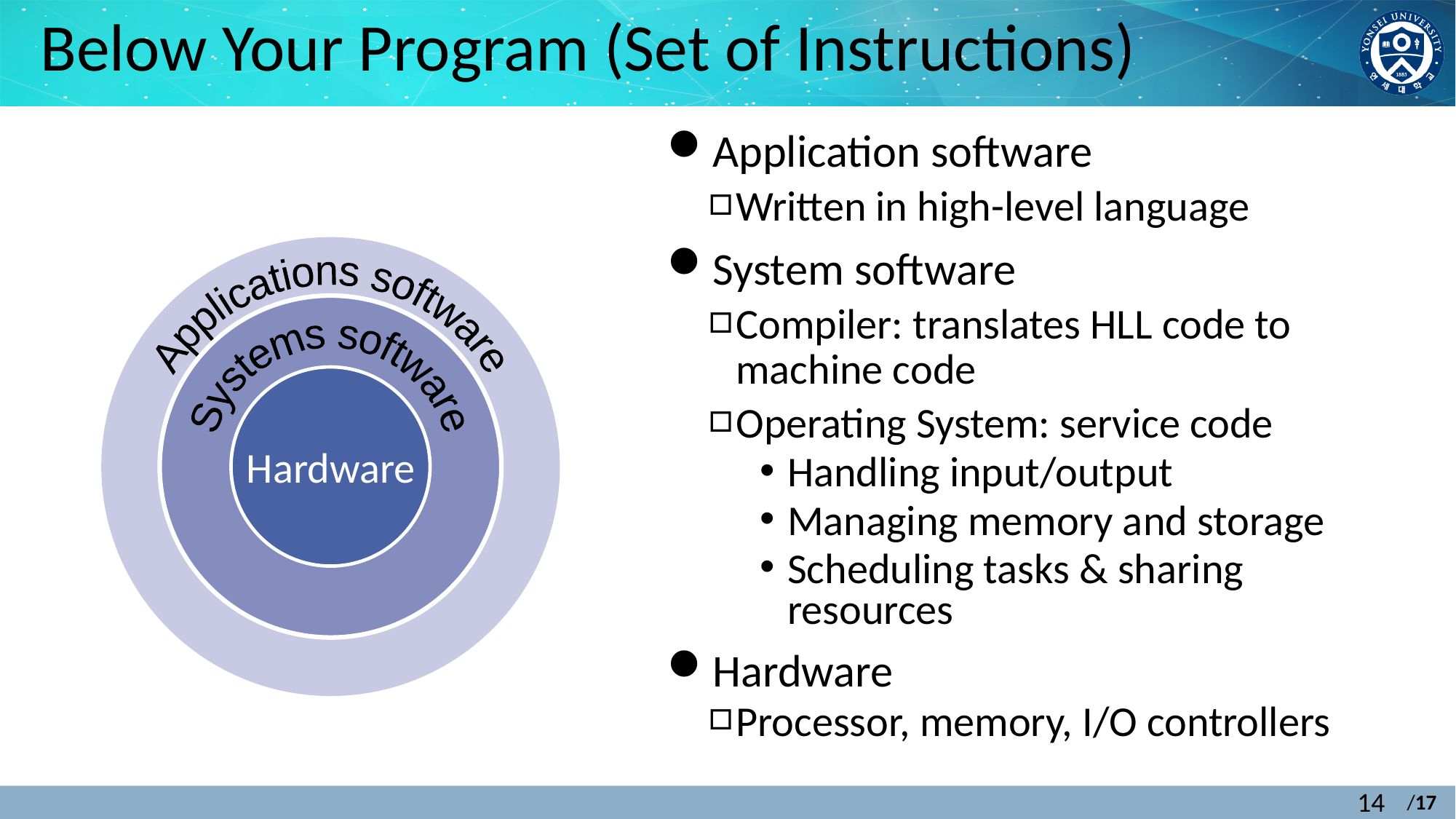

# Below Your Program (Set of Instructions)
Application software
Written in high-level language
System software
Compiler: translates HLL code to machine code
Operating System: service code
Handling input/output
Managing memory and storage
Scheduling tasks & sharing resources
Hardware
Processor, memory, I/O controllers

Applications software

Systems software

Hardware
14